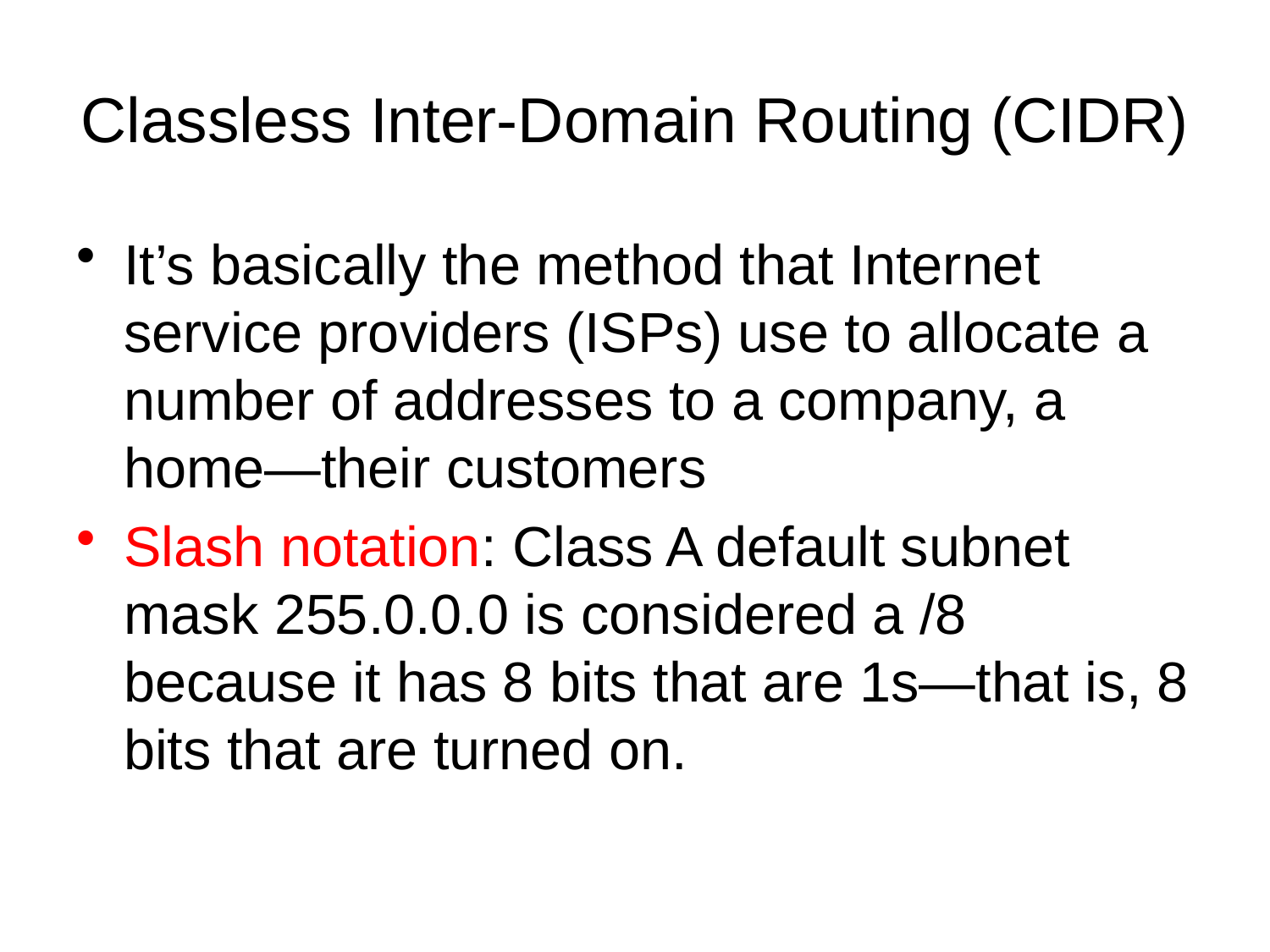

# Classless Inter-Domain Routing (CIDR)
It’s basically the method that Internet service providers (ISPs) use to allocate a number of addresses to a company, a home—their customers
Slash notation: Class A default subnet mask 255.0.0.0 is considered a /8 because it has 8 bits that are 1s—that is, 8 bits that are turned on.